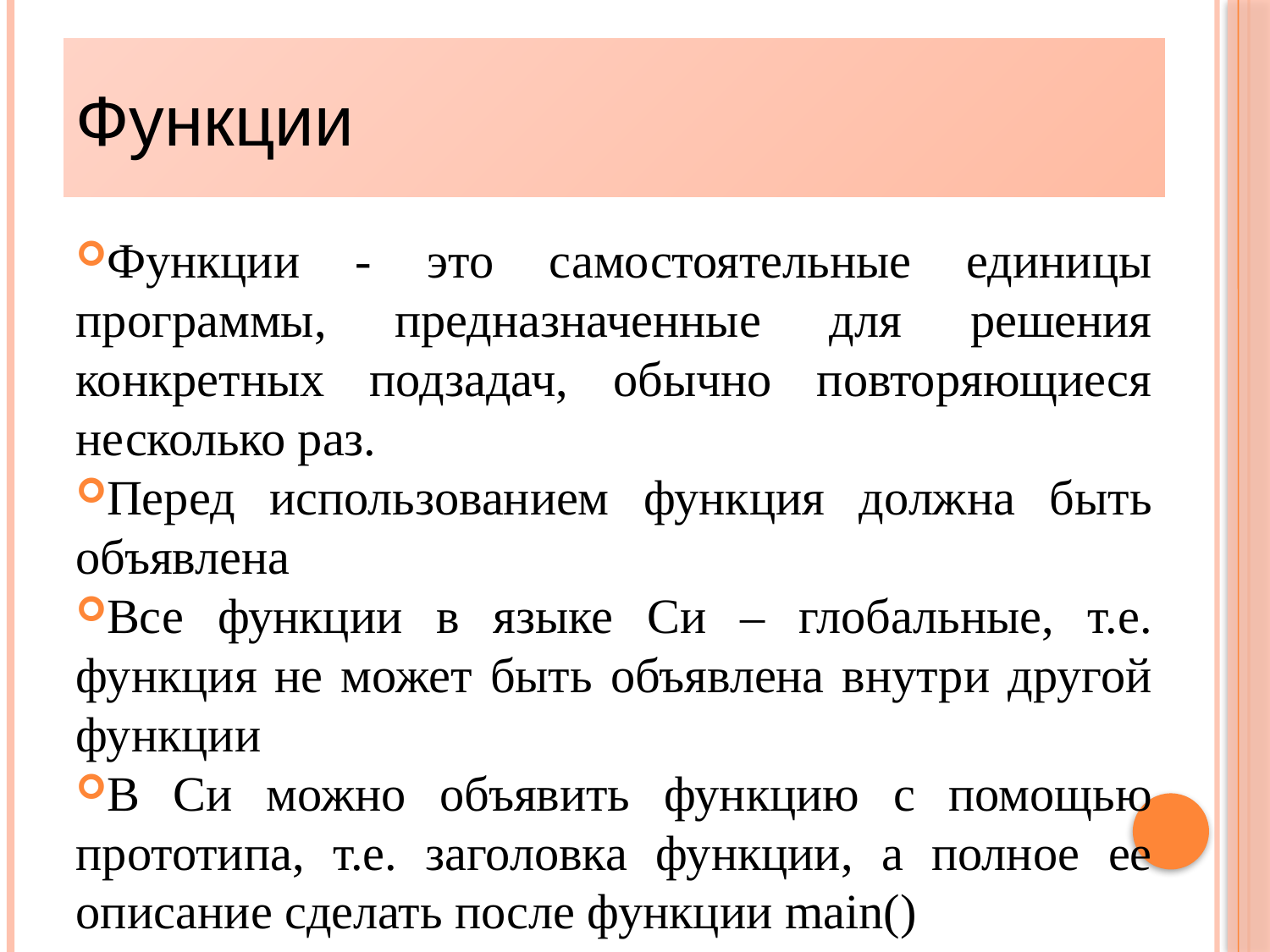

# Функции
Функции - это самостоятельные единицы программы, предназначенные для решения конкретных подзадач, обычно повторяющиеся несколько раз.
Перед использованием функция должна быть объявлена
Все функции в языке Си – глобальные, т.е. функция не может быть объявлена внутри другой функции
В Си можно объявить функцию с помощью прототипа, т.е. заголовка функции, а полное ее описание сделать после функции main()